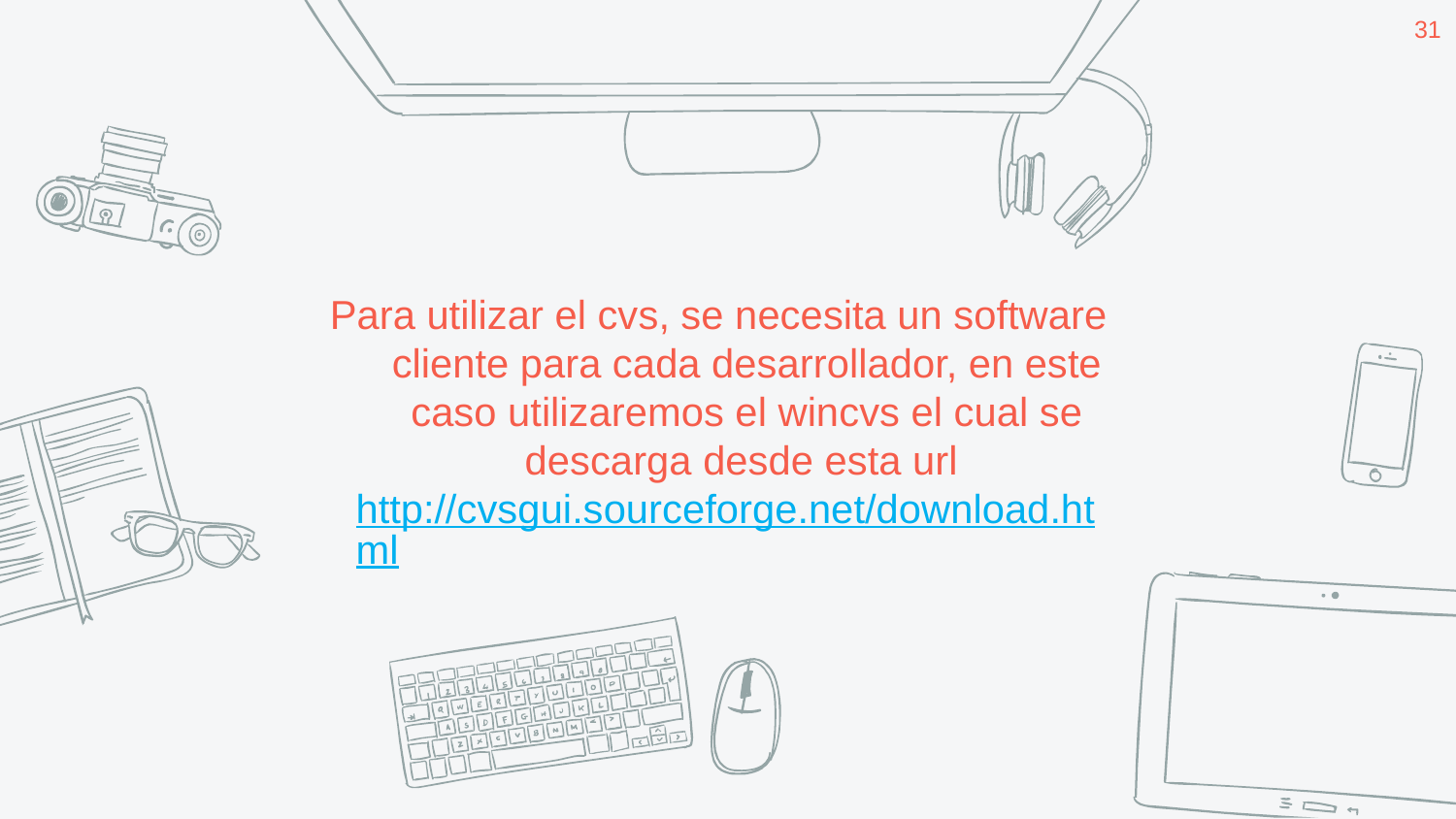

31
Para utilizar el cvs, se necesita un software cliente para cada desarrollador, en este caso utilizaremos el wincvs el cual se descarga desde esta url http://cvsgui.sourceforge.net/download.html